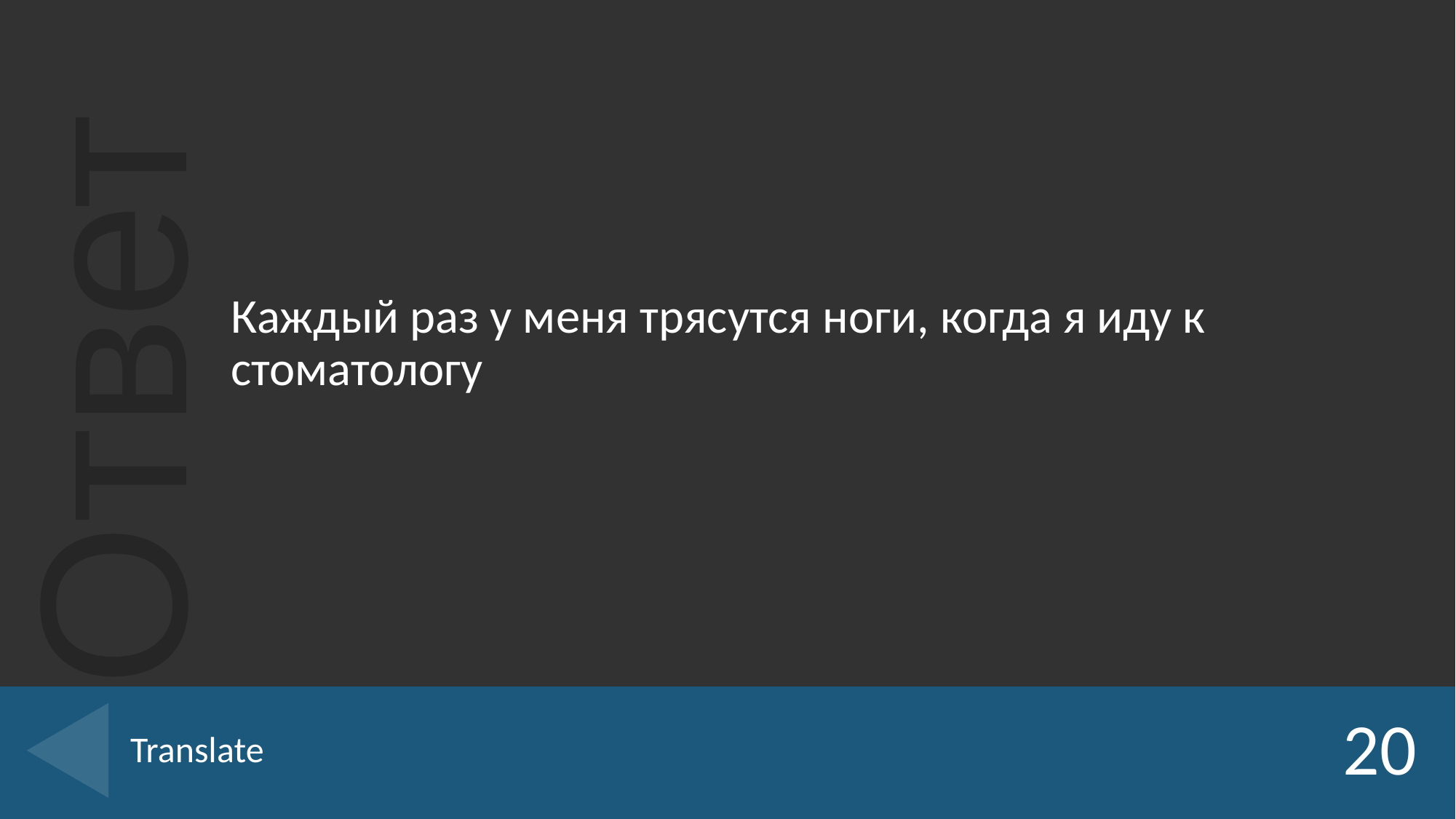

Каждый раз у меня трясутся ноги, когда я иду к стоматологу
# Translate
20